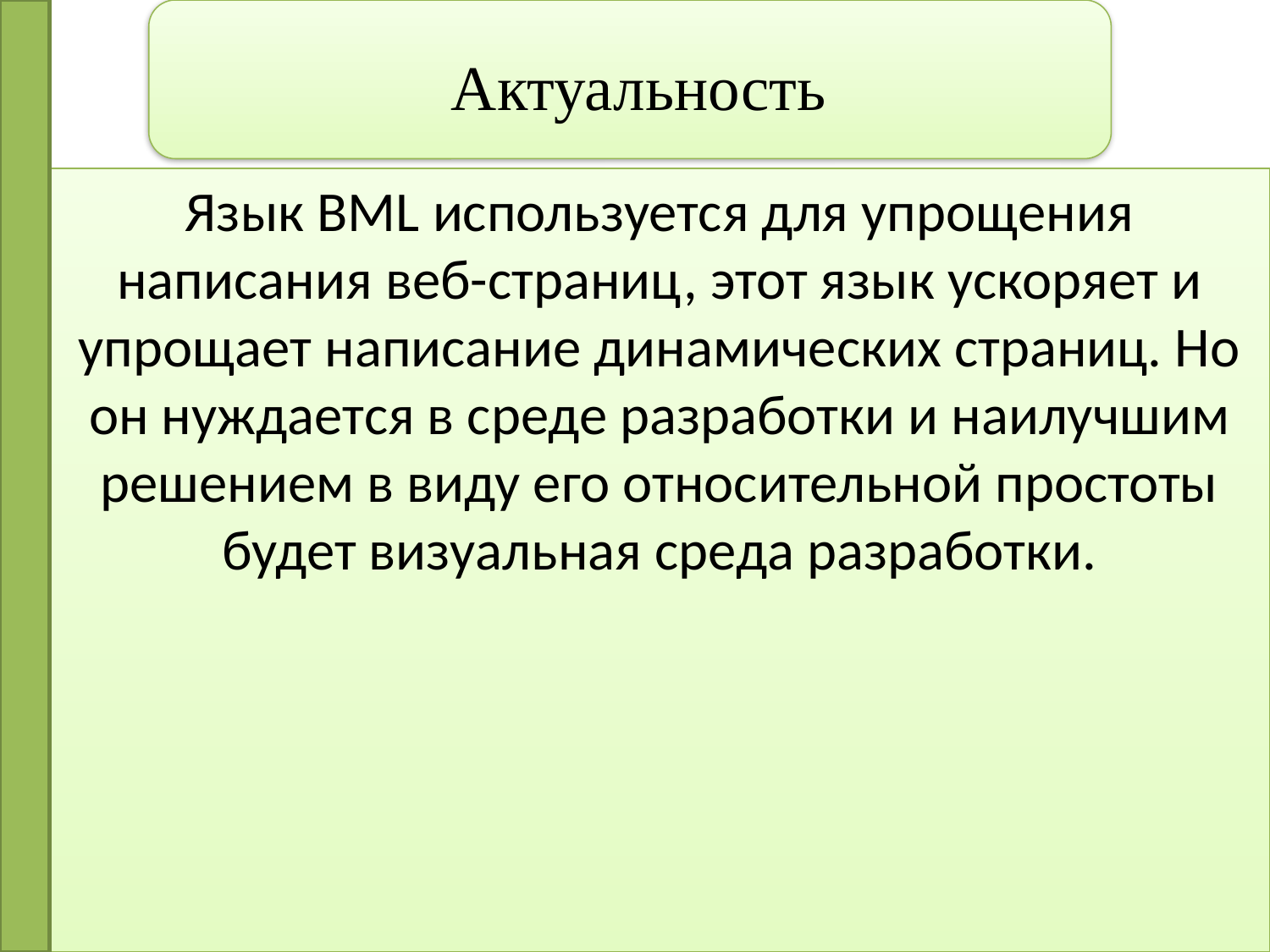

# Актуальность
Язык BML используется для упрощения написания веб-страниц, этот язык ускоряет и упрощает написание динамических страниц. Но он нуждается в среде разработки и наилучшим решением в виду его относительной простоты будет визуальная среда разработки.